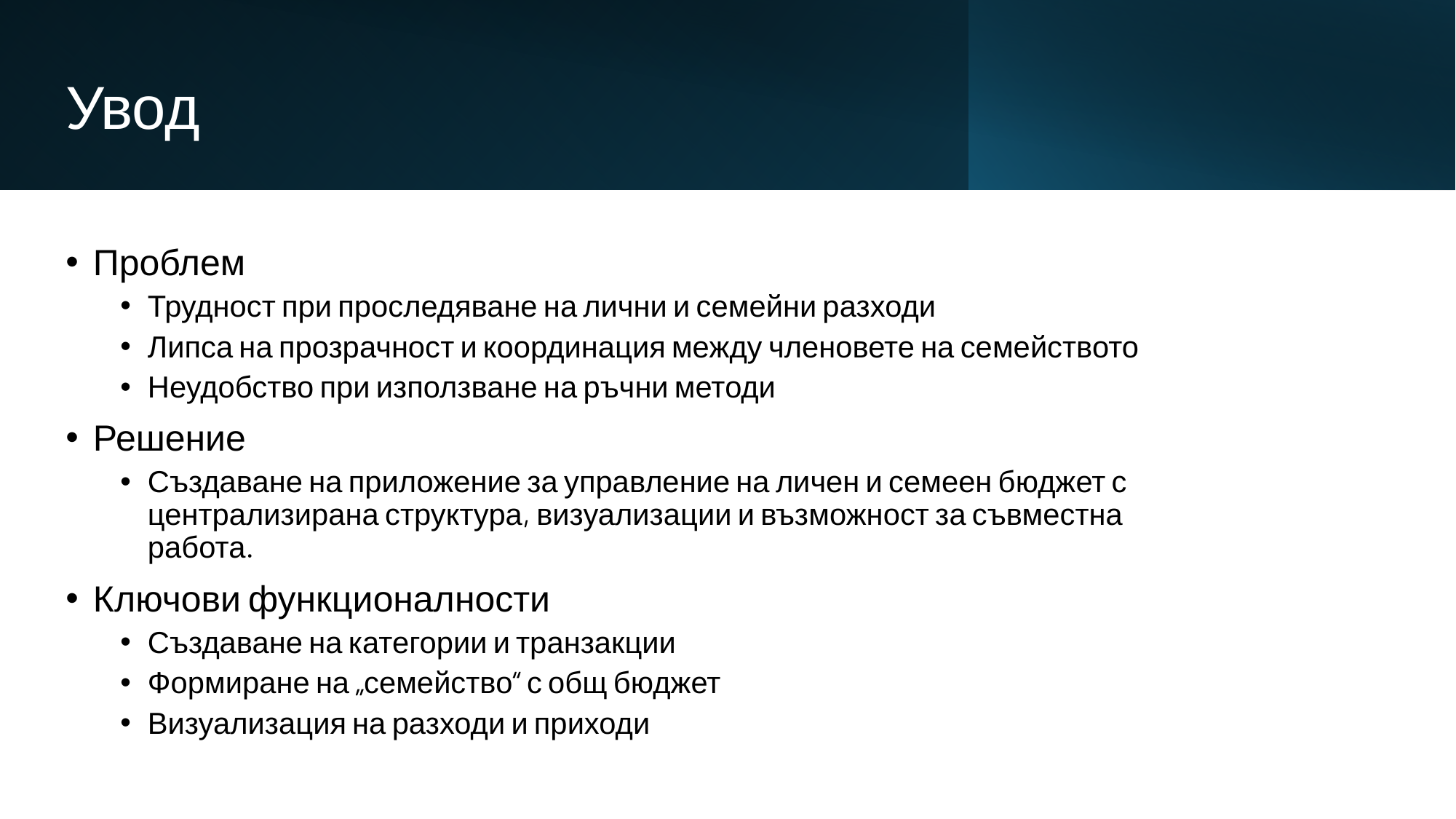

# Увод
Проблем
Трудност при проследяване на лични и семейни разходи
Липса на прозрачност и координация между членовете на семейството
Неудобство при използване на ръчни методи
Решение
Създаване на приложение за управление на личен и семеен бюджет с централизирана структура, визуализации и възможност за съвместна работа.
Ключови функционалности
Създаване на категории и транзакции
Формиране на „семейство“ с общ бюджет
Визуализация на разходи и приходи